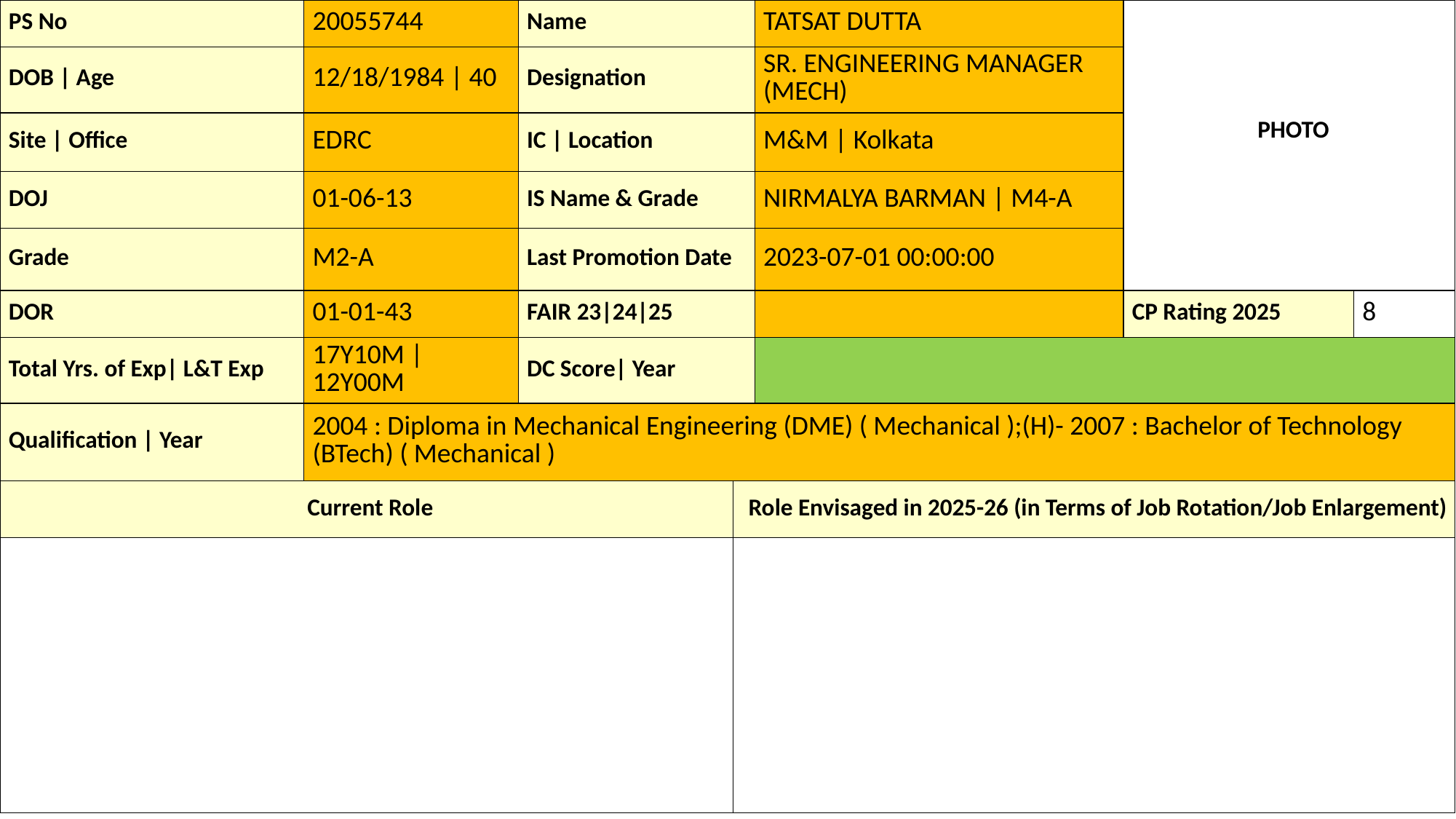

| PS No | 20055744 | Name |  | TATSAT DUTTA | PHOTO |  |
| --- | --- | --- | --- | --- | --- | --- |
| DOB | Age | 12/18/1984 | 40 | Designation |  | SR. ENGINEERING MANAGER (MECH) |  |  |
| Site | Office | EDRC | IC | Location |  | M&M | Kolkata |  |  |
| DOJ | 01-06-13 | IS Name & Grade |  | NIRMALYA BARMAN | M4-A |  |  |
| Grade | M2-A | Last Promotion Date |  | 2023-07-01 00:00:00 |  |  |
| DOR | 01-01-43 | FAIR 23|24|25 |  |  | CP Rating 2025 | 8 |
| Total Yrs. of Exp| L&T Exp | 17Y10M | 12Y00M | DC Score| Year |  |  |  |  |
| Qualification | Year | 2004 : Diploma in Mechanical Engineering (DME) ( Mechanical );(H)- 2007 : Bachelor of Technology (BTech) ( Mechanical ) |  |  |  |  |  |
| Current Role |  |  | Role Envisaged in 2025-26 (in Terms of Job Rotation/Job Enlargement) |  |  |  |
|  |  |  |  |  |  |  |